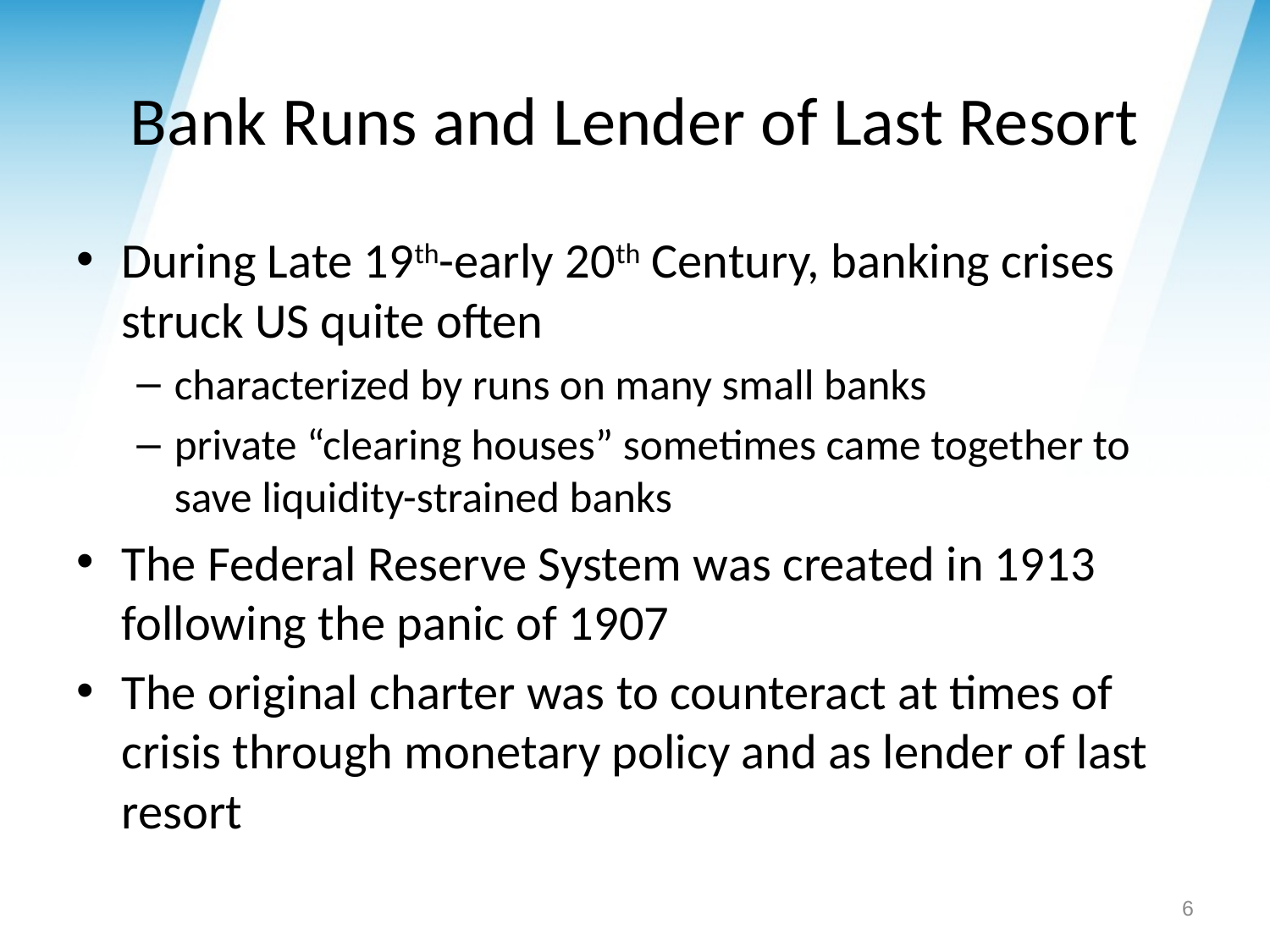

# Bank Runs and Lender of Last Resort
During Late 19th-early 20th Century, banking crises struck US quite often
characterized by runs on many small banks
private “clearing houses” sometimes came together to save liquidity-strained banks
The Federal Reserve System was created in 1913 following the panic of 1907
The original charter was to counteract at times of crisis through monetary policy and as lender of last resort

6